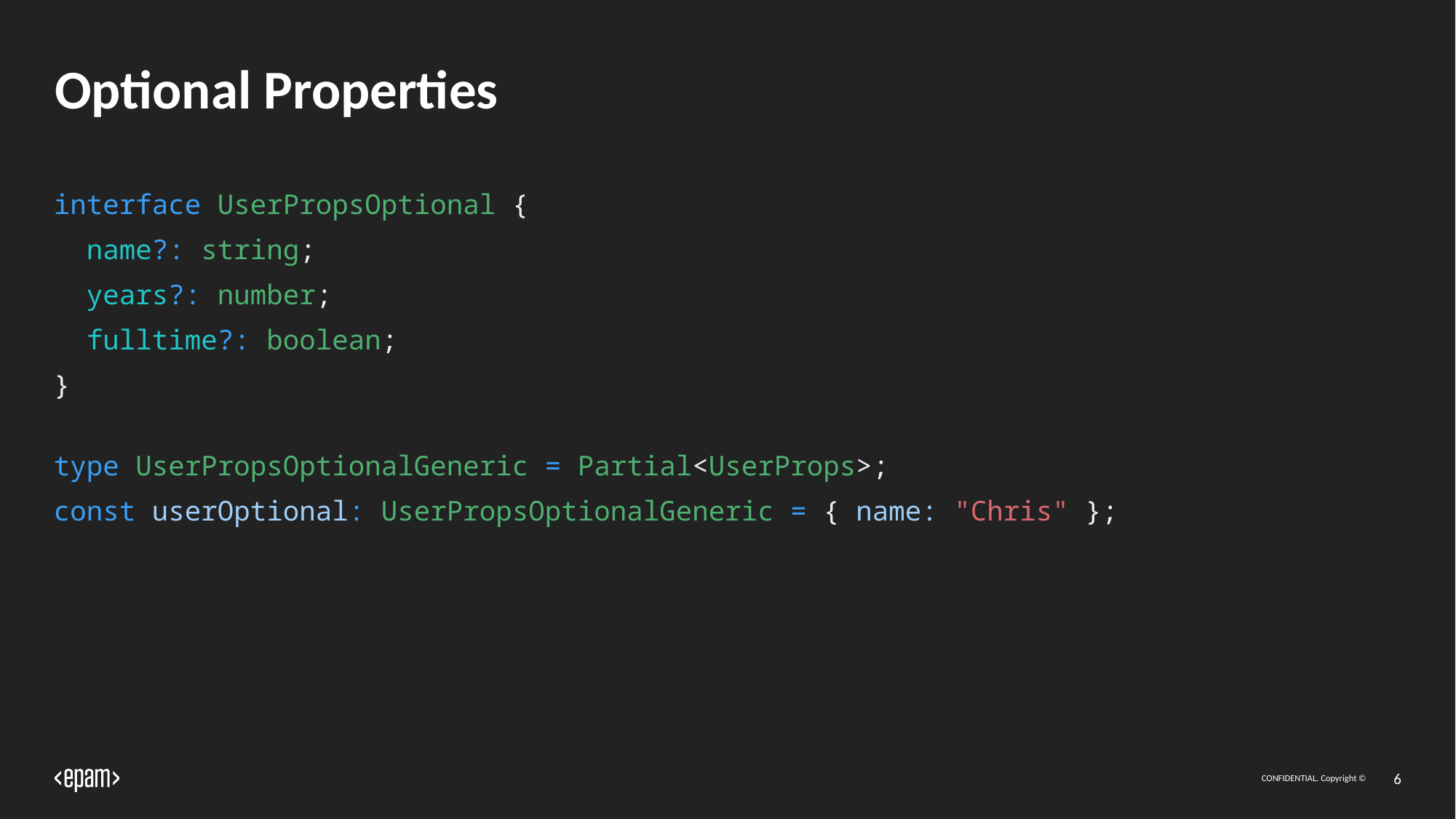

# Optional Properties
interface UserPropsOptional {
  name?: string;
  years?: number;
  fulltime?: boolean;
}
type UserPropsOptionalGeneric = Partial<UserProps>;
const userOptional: UserPropsOptionalGeneric = { name: "Chris" };